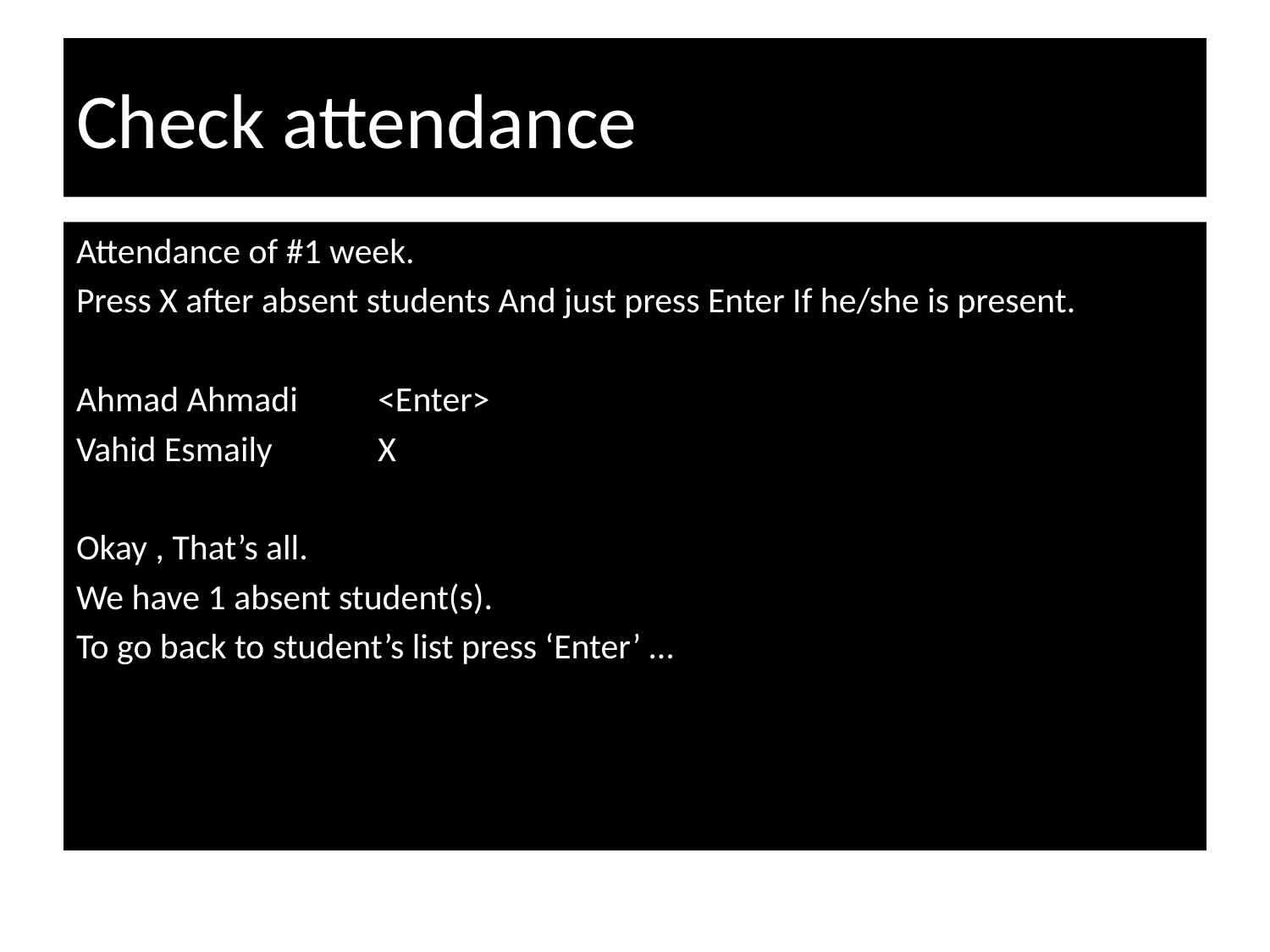

# Check attendance
Attendance of #1 week.
Press X after absent students And just press Enter If he/she is present.

Ahmad Ahmadi	<Enter>
Vahid Esmaily	X

Okay , That’s all.
We have 1 absent student(s).
To go back to student’s list press ‘Enter’ …